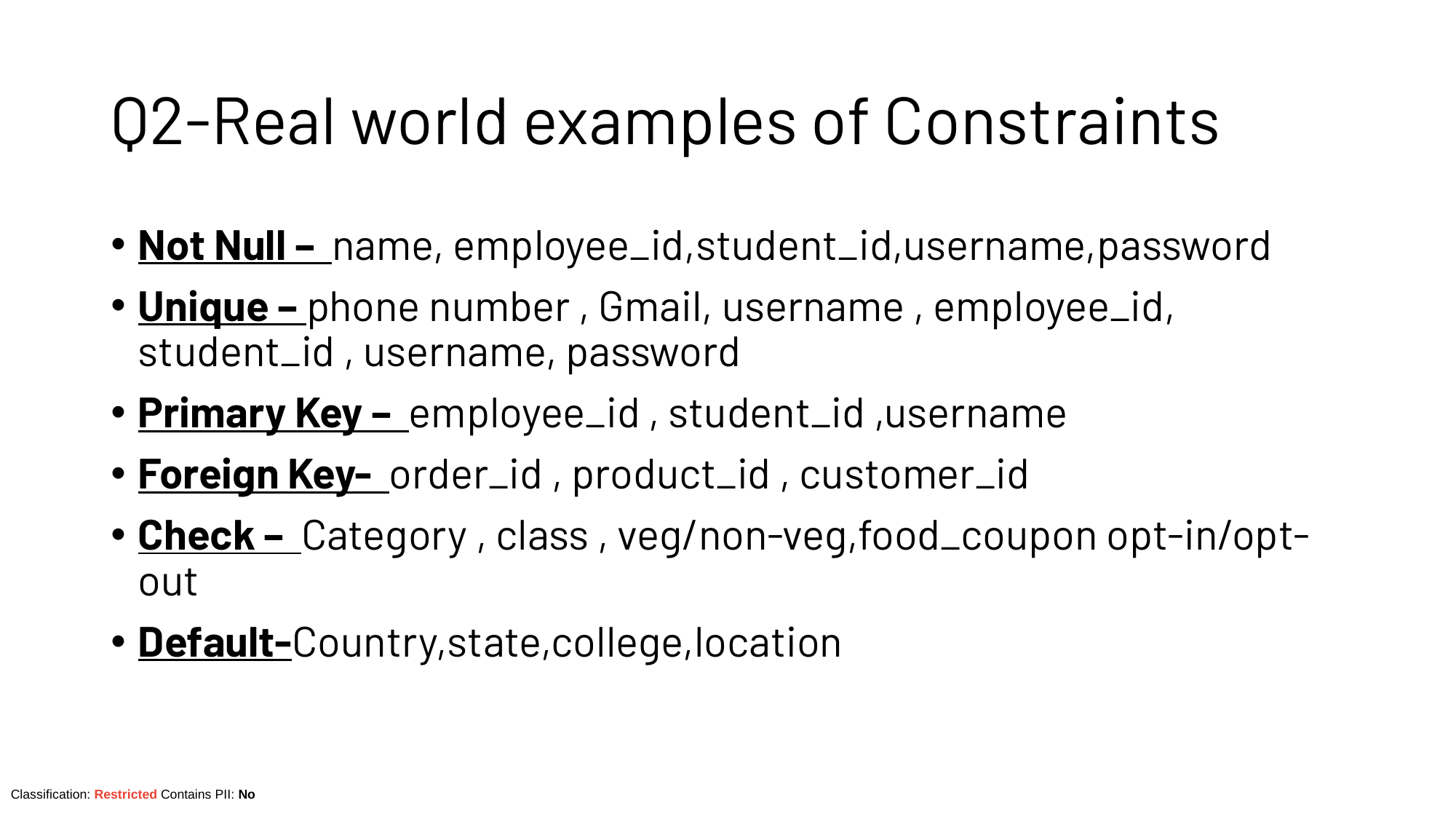

# Q2-Real world examples of Constraints
Not Null –  name, employee_id,student_id,username,password
Unique – phone number , Gmail, username , employee_id, student_id , username, password
Primary Key –  employee_id , student_id ,username
Foreign Key-  order_id , product_id , customer_id
Check –  Category , class , veg/non-veg,food_coupon opt-in/opt-out
Default-Country,state,college,location